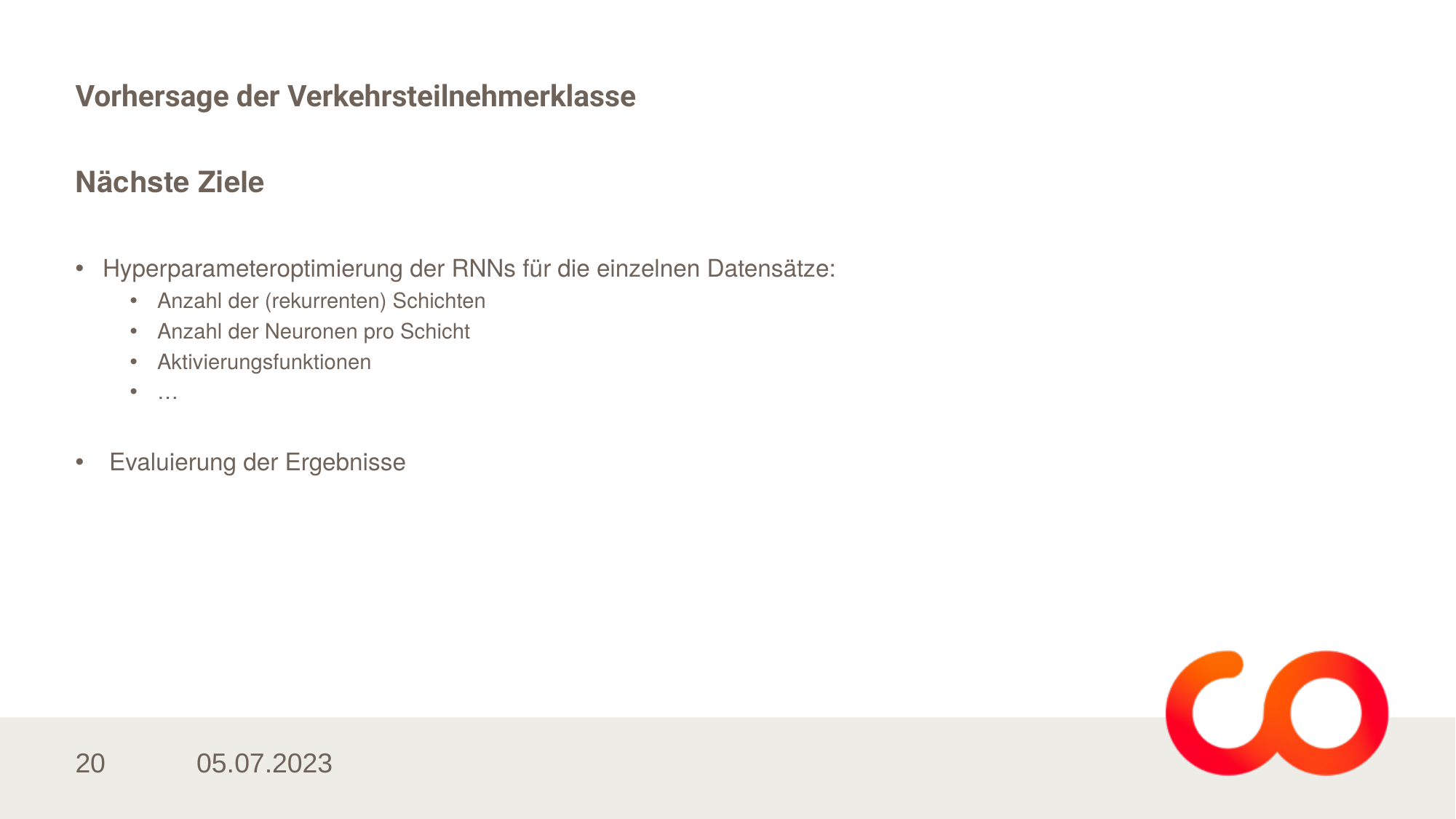

# Vorhersage der Verkehrsteilnehmerklasse
Nächste Ziele

Hyperparameteroptimierung der RNNs für die einzelnen Datensätze:
Anzahl der (rekurrenten) Schichten
Anzahl der Neuronen pro Schicht
Aktivierungsfunktionen
…

 Evaluierung der Ergebnisse
05.07.2023